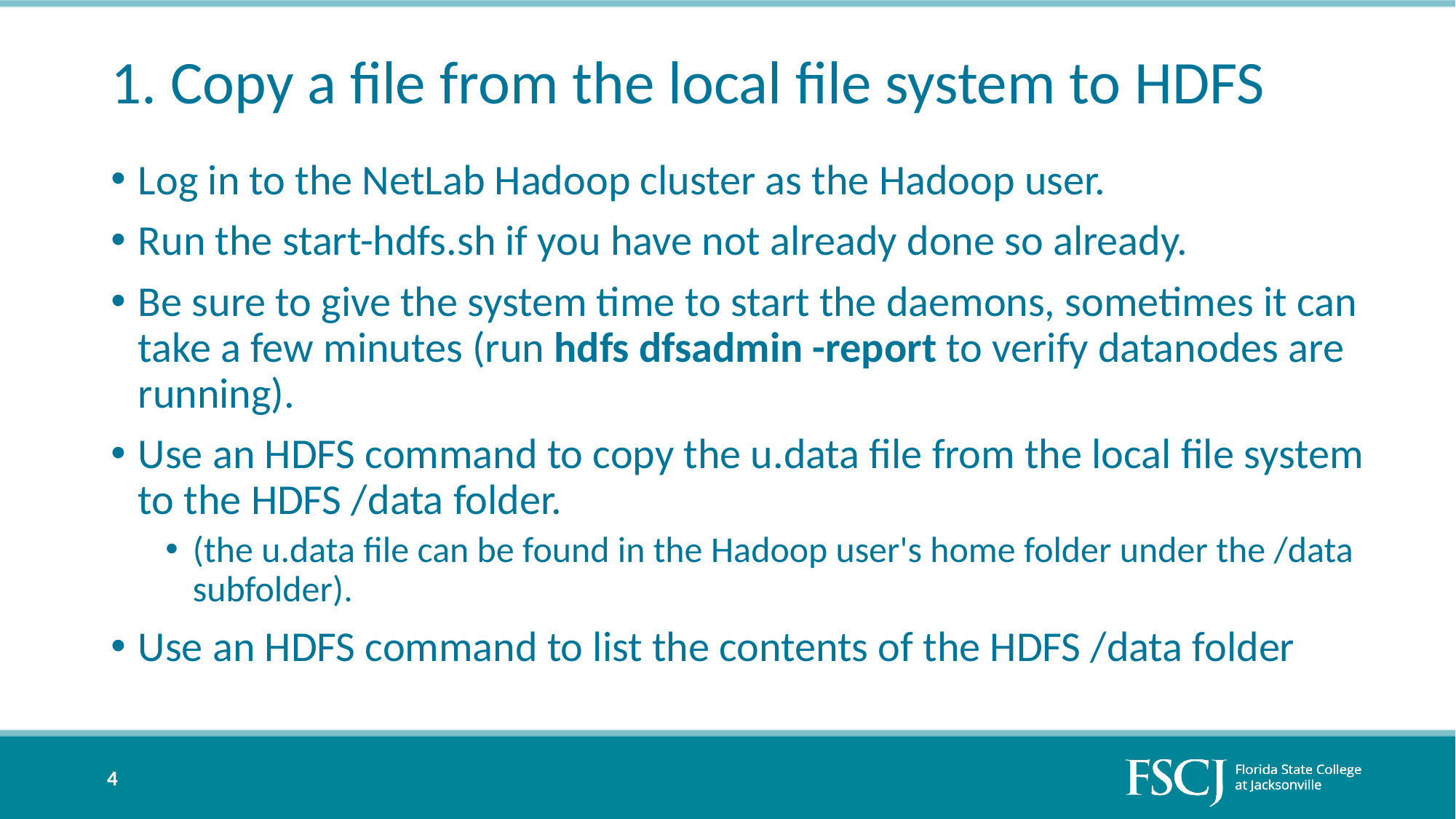

# 1. Copy a file from the local file system to HDFS
Log in to the NetLab Hadoop cluster as the Hadoop user.
Run the start-hdfs.sh if you have not already done so already.
Be sure to give the system time to start the daemons, sometimes it can take a few minutes (run hdfs dfsadmin -report to verify datanodes are running).
Use an HDFS command to copy the u.data file from the local file system to the HDFS /data folder.
(the u.data file can be found in the Hadoop user's home folder under the /data subfolder).
Use an HDFS command to list the contents of the HDFS /data folder